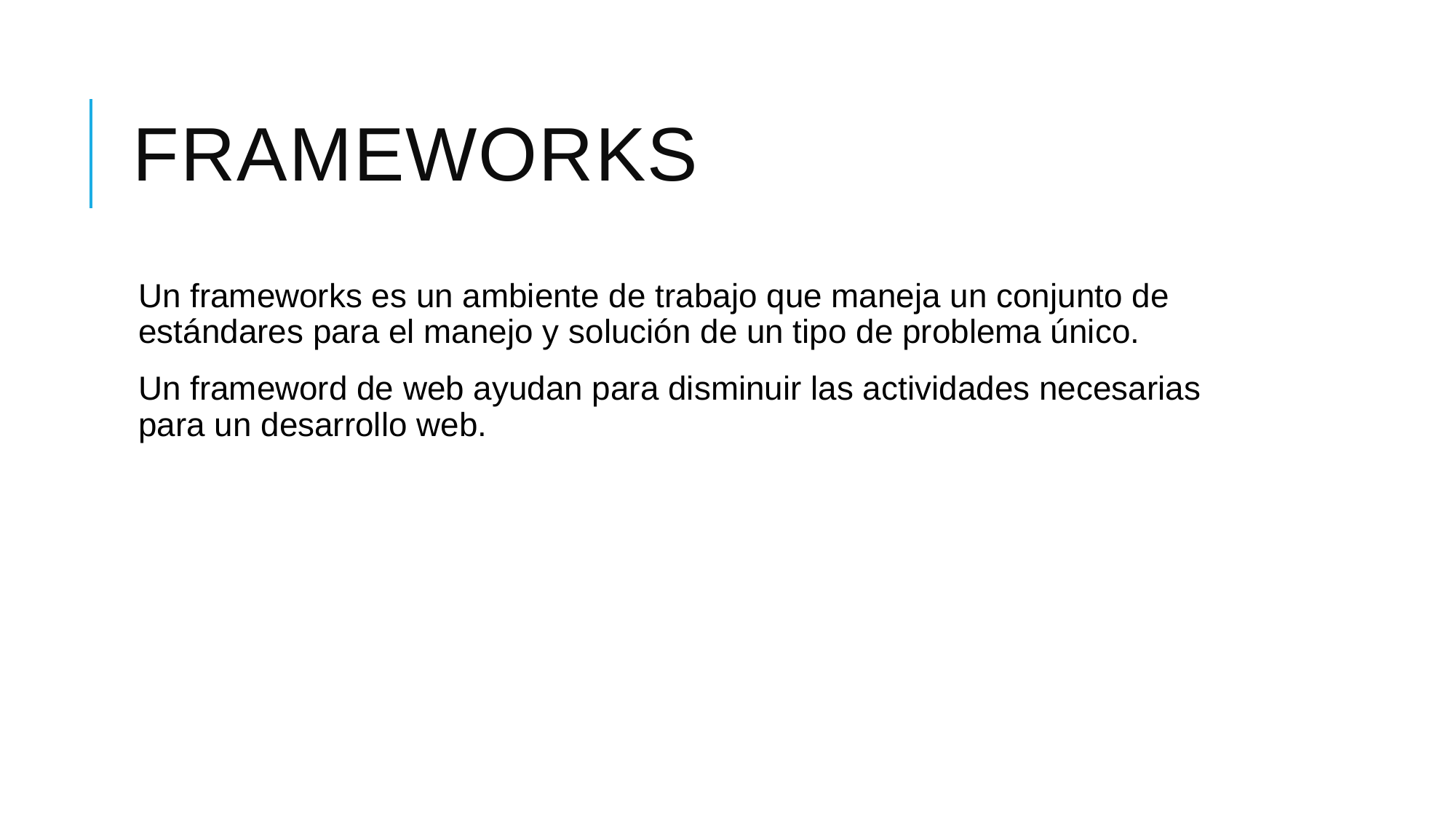

# frameworks
Un frameworks es un ambiente de trabajo que maneja un conjunto de estándares para el manejo y solución de un tipo de problema único.
Un frameword de web ayudan para disminuir las actividades necesarias para un desarrollo web.